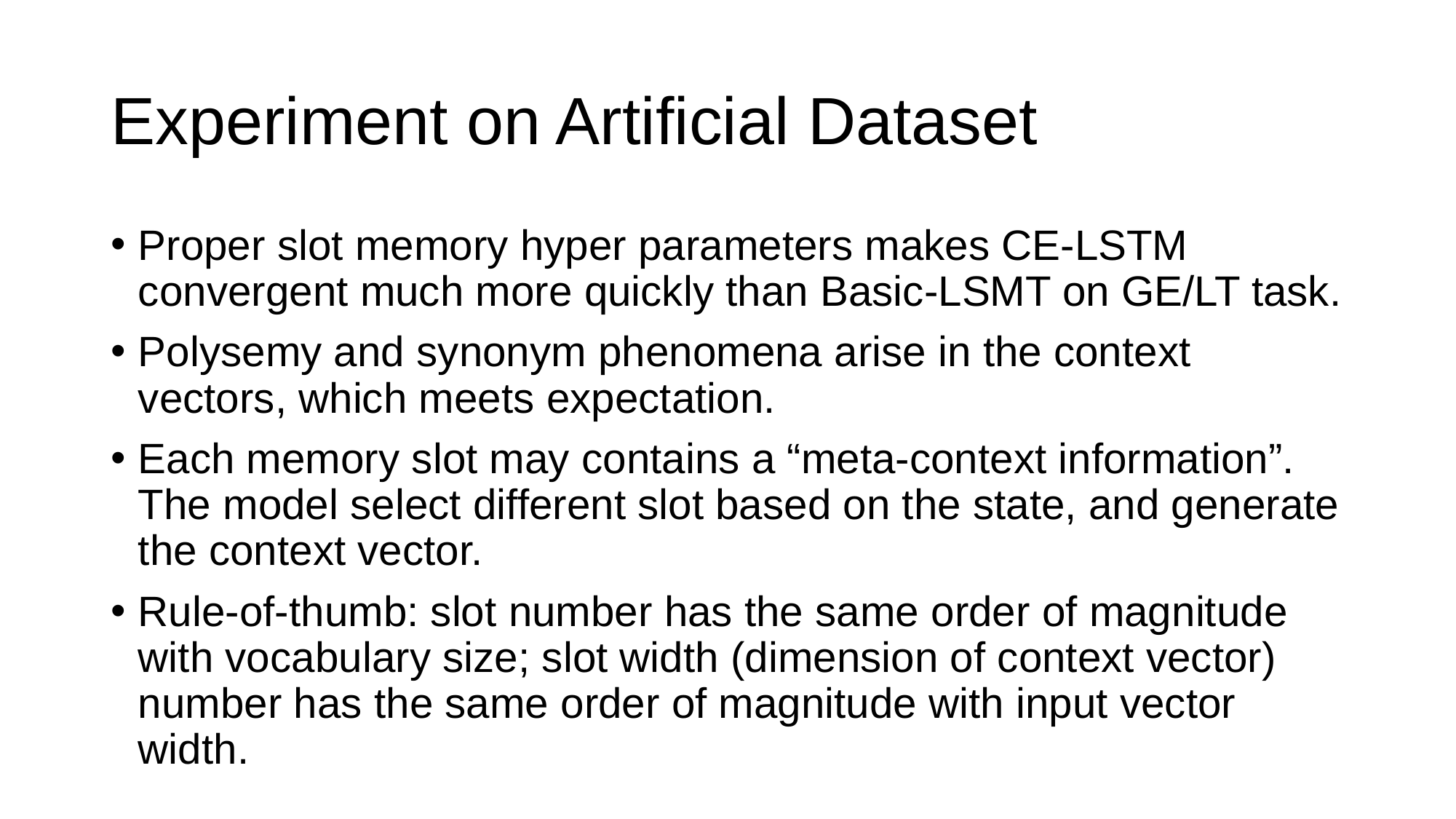

# Experiment on Artificial Dataset
Proper slot memory hyper parameters makes CE-LSTM convergent much more quickly than Basic-LSMT on GE/LT task.
Polysemy and synonym phenomena arise in the context vectors, which meets expectation.
Each memory slot may contains a “meta-context information”. The model select different slot based on the state, and generate the context vector.
Rule-of-thumb: slot number has the same order of magnitude with vocabulary size; slot width (dimension of context vector) number has the same order of magnitude with input vector width.